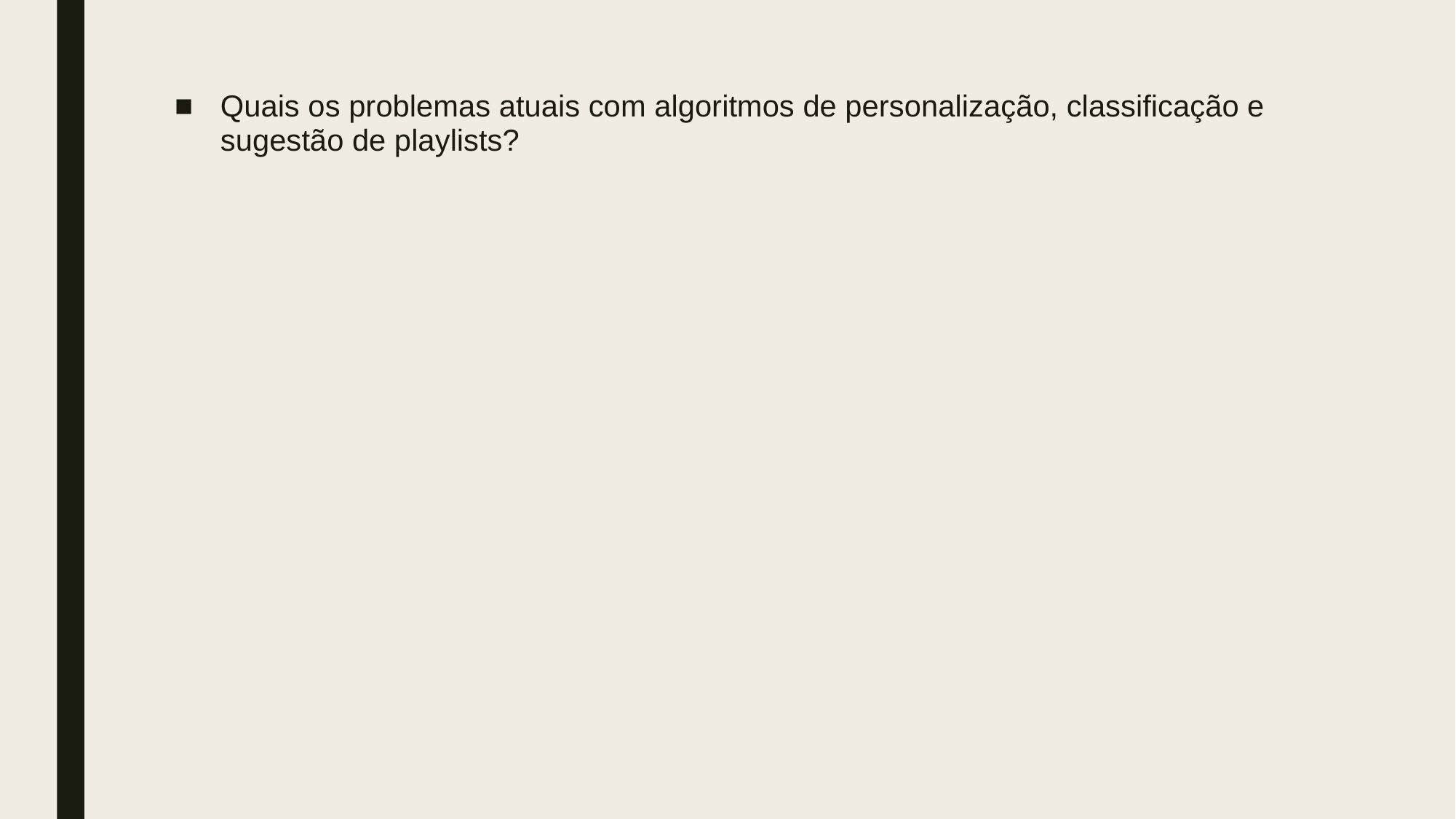

Quais os problemas atuais com algoritmos de personalização, classificação e sugestão de playlists?